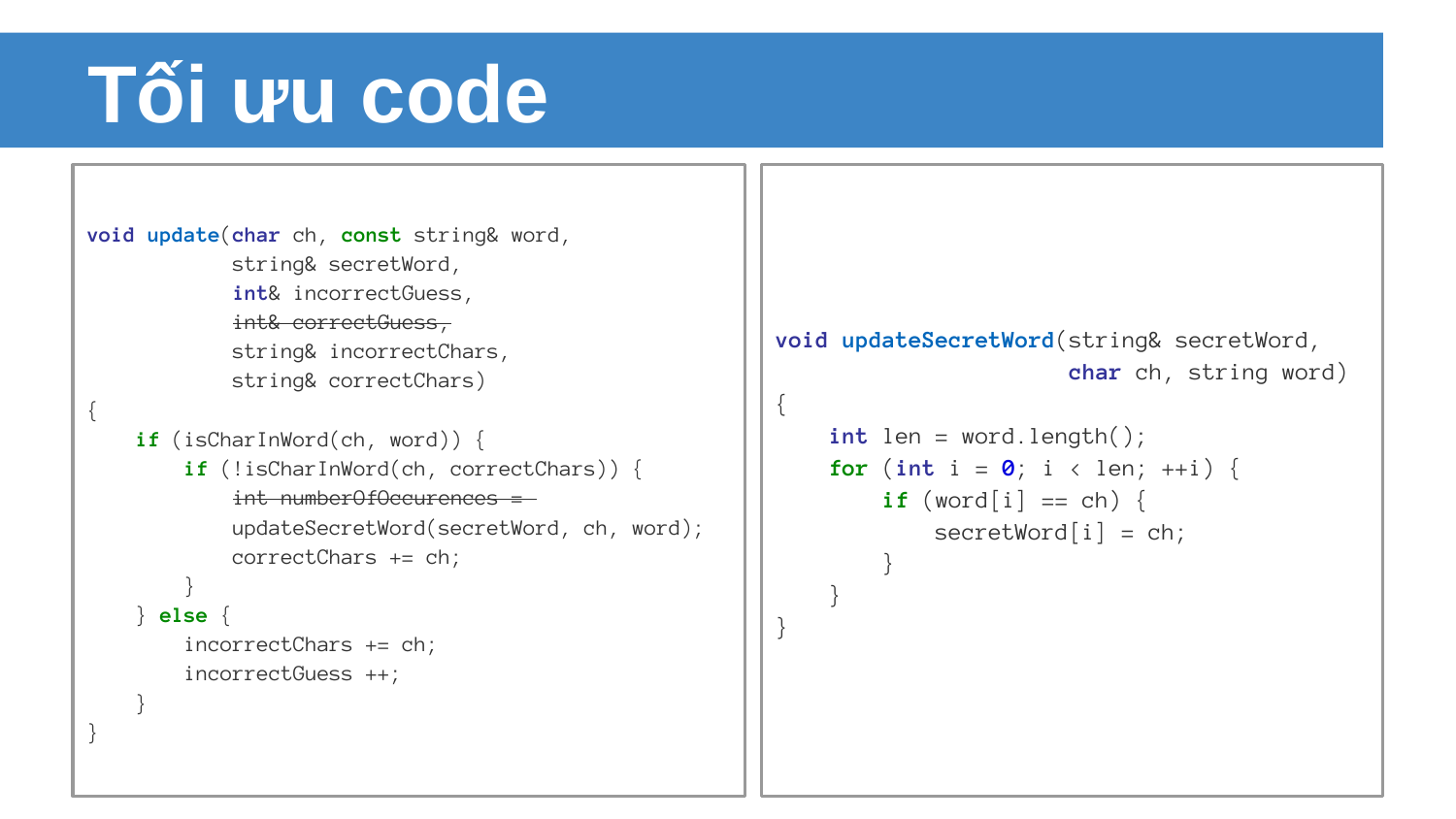

# Tối ưu code

void update(char ch, const string& word,
            string& secretWord,
            int& incorrectGuess,
            int& correctGuess,
            string& incorrectChars,
            string& correctChars)
{
    if (isCharInWord(ch, word)) {
        if (!isCharInWord(ch, correctChars)) {
            int numberOfOccurences =
            updateSecretWord(secretWord, ch, word);
            correctChars += ch;
        }
    } else {
        incorrectChars += ch;
        incorrectGuess ++;
    }
}
void updateSecretWord(string& secretWord,
                      char ch, string word)
{
    int len = word.length();
    for (int i = 0; i < len; ++i) {
        if (word[i] == ch) {
            secretWord[i] = ch;
        }
    }
}